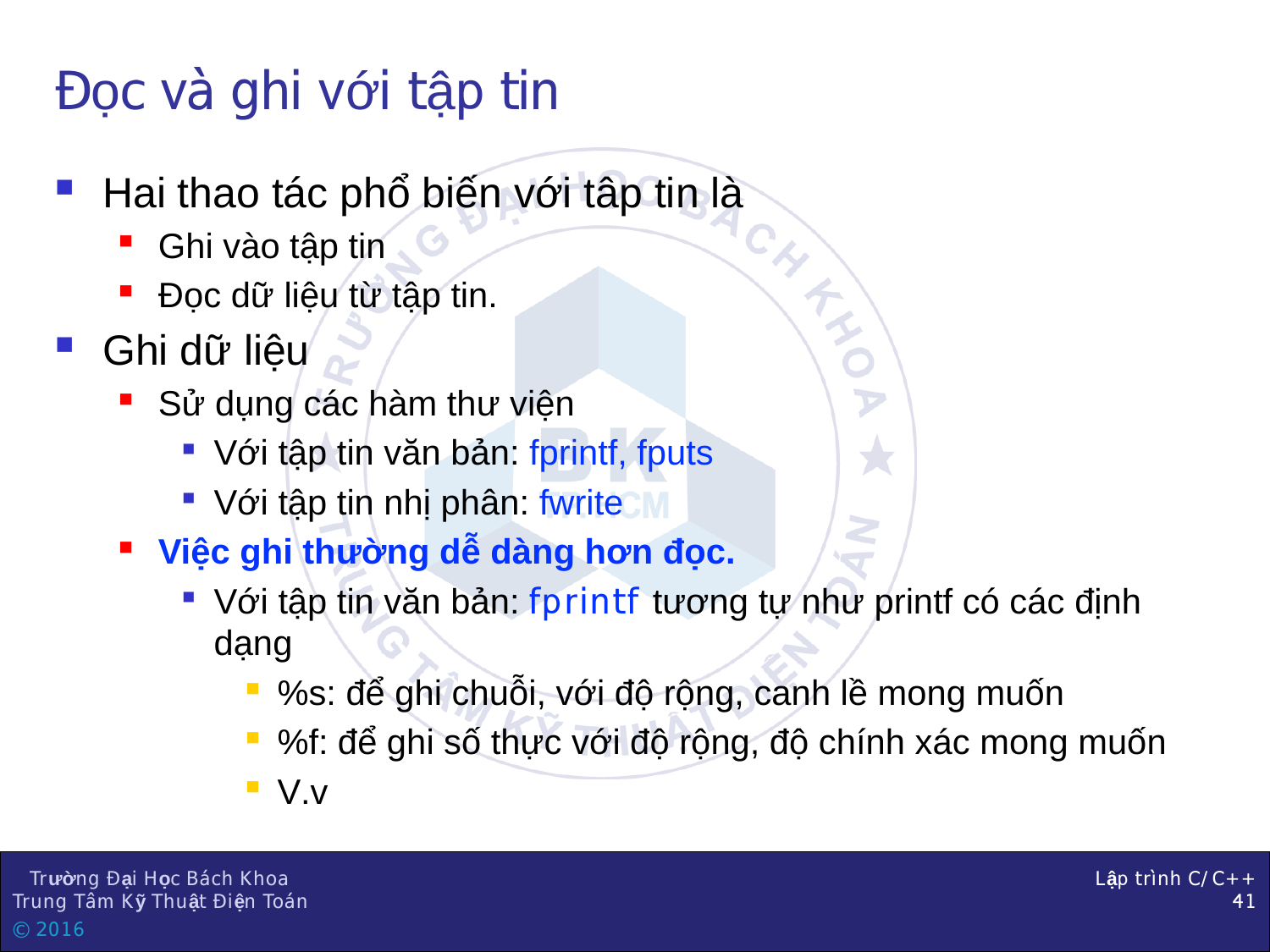

# Đọc và ghi với tập tin
Hai thao tác phổ biến với tâp tin là
Ghi vào tập tin
Đọc dữ liệu từ tập tin.
Ghi dữ liệu
Sử dụng các hàm thư viện
Với tập tin văn bản: fprintf, fputs
Với tập tin nhị phân: fwrite
Việc ghi thường dễ dàng hơn đọc.
Với tập tin văn bản: fprintf tương tự như printf có các định dạng
%s: để ghi chuỗi, với độ rộng, canh lề mong muốn
%f: để ghi số thực với độ rộng, độ chính xác mong muốn
V.v